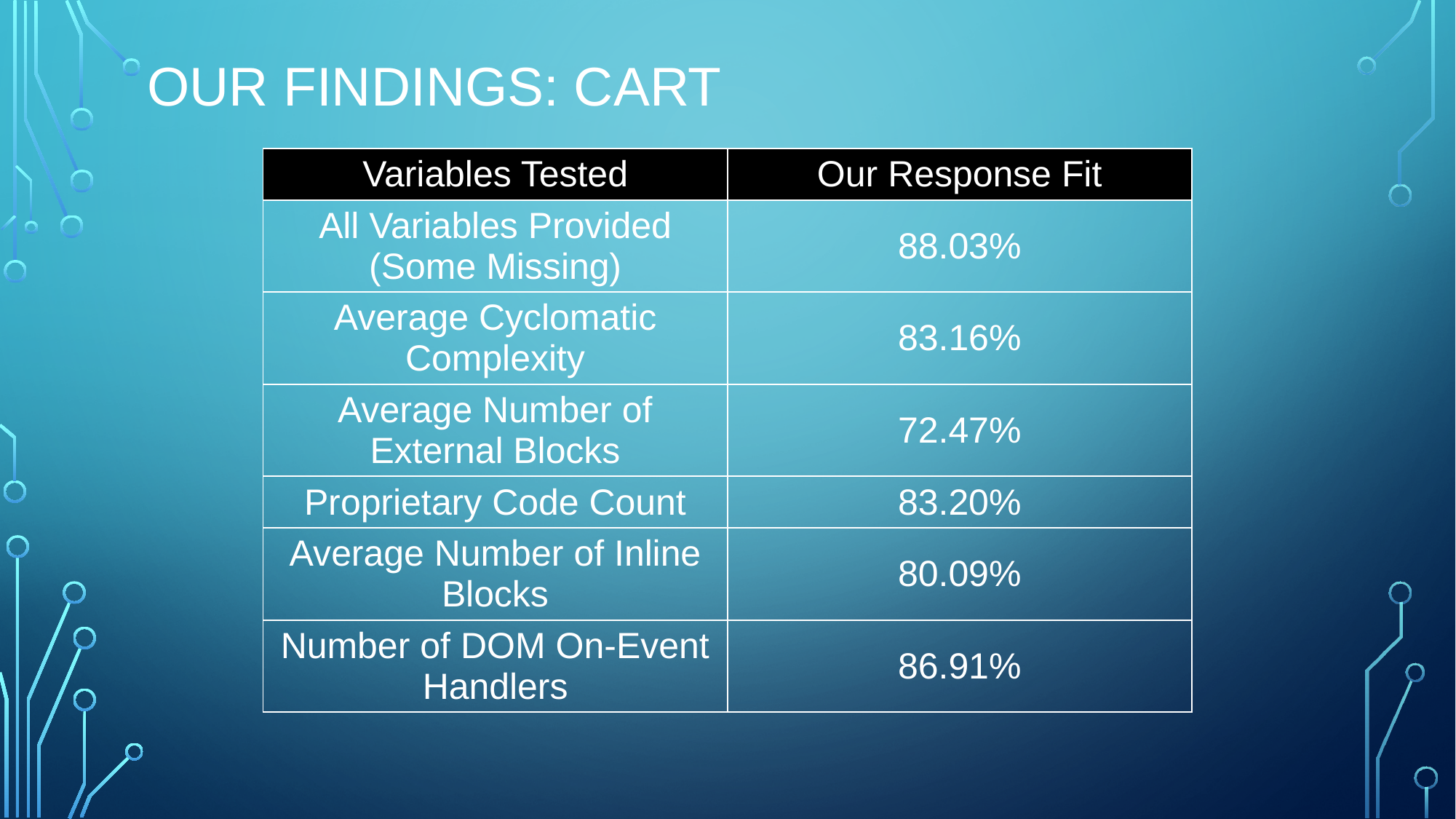

# Our findings: CART
| Variables Tested | Our Response Fit |
| --- | --- |
| All Variables Provided (Some Missing) | 88.03% |
| Average Cyclomatic Complexity | 83.16% |
| Average Number of External Blocks | 72.47% |
| Proprietary Code Count | 83.20% |
| Average Number of Inline Blocks | 80.09% |
| Number of DOM On-Event Handlers | 86.91% |